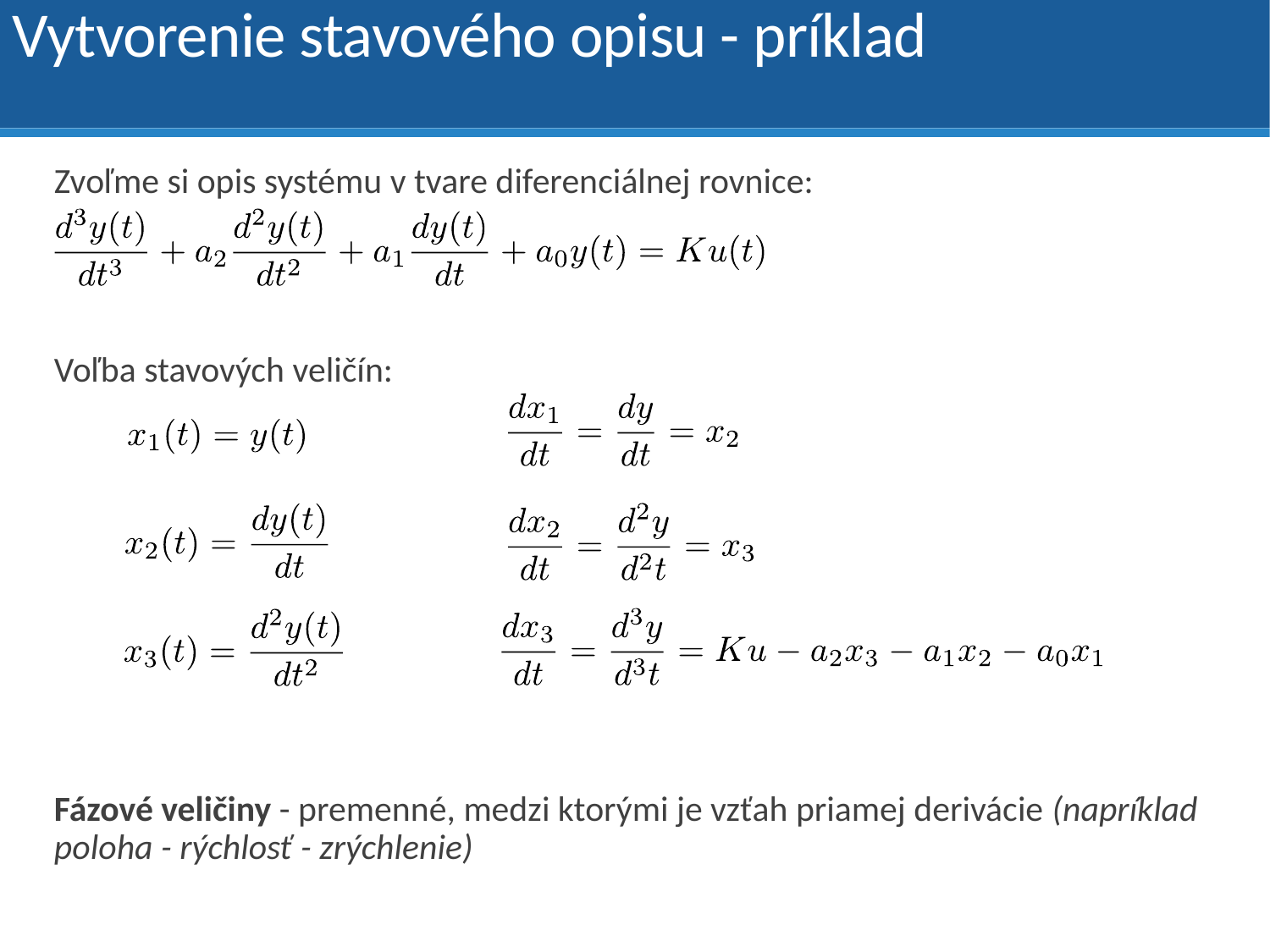

Vytvorenie stavového opisu - príklad

Zvoľme si opis systému v tvare diferenciálnej rovnice:

Voľba stavových veličín:

Fázové veličiny - premenné, medzi ktorými je vzťah priamej derivácie (napríklad poloha - rýchlosť - zrýchlenie)